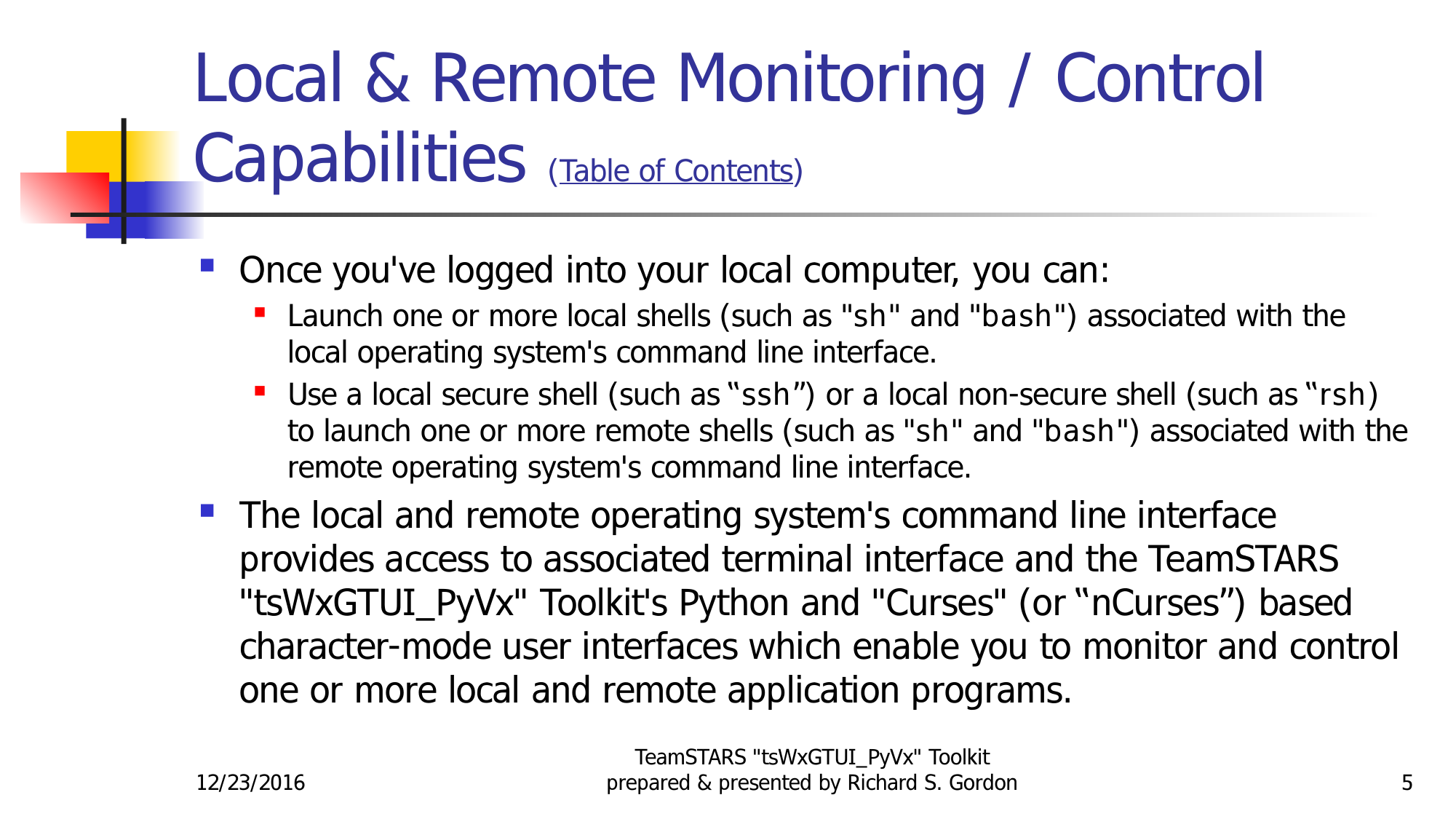

# Local & Remote Monitoring / Control Capabilities (Table of Contents)
Once you've logged into your local computer, you can:
Launch one or more local shells (such as "sh" and "bash") associated with the local operating system's command line interface.
Use a local secure shell (such as “ssh”) or a local non-secure shell (such as “rsh) to launch one or more remote shells (such as "sh" and "bash") associated with the remote operating system's command line interface.
The local and remote operating system's command line interface provides access to associated terminal interface and the TeamSTARS  "tsWxGTUI_PyVx" Toolkit's Python and "Curses" (or “nCurses”) based character-mode user interfaces which enable you to monitor and control one or more local and remote application programs.
12/23/2016
TeamSTARS "tsWxGTUI_PyVx" Toolkit prepared & presented by Richard S. Gordon
5